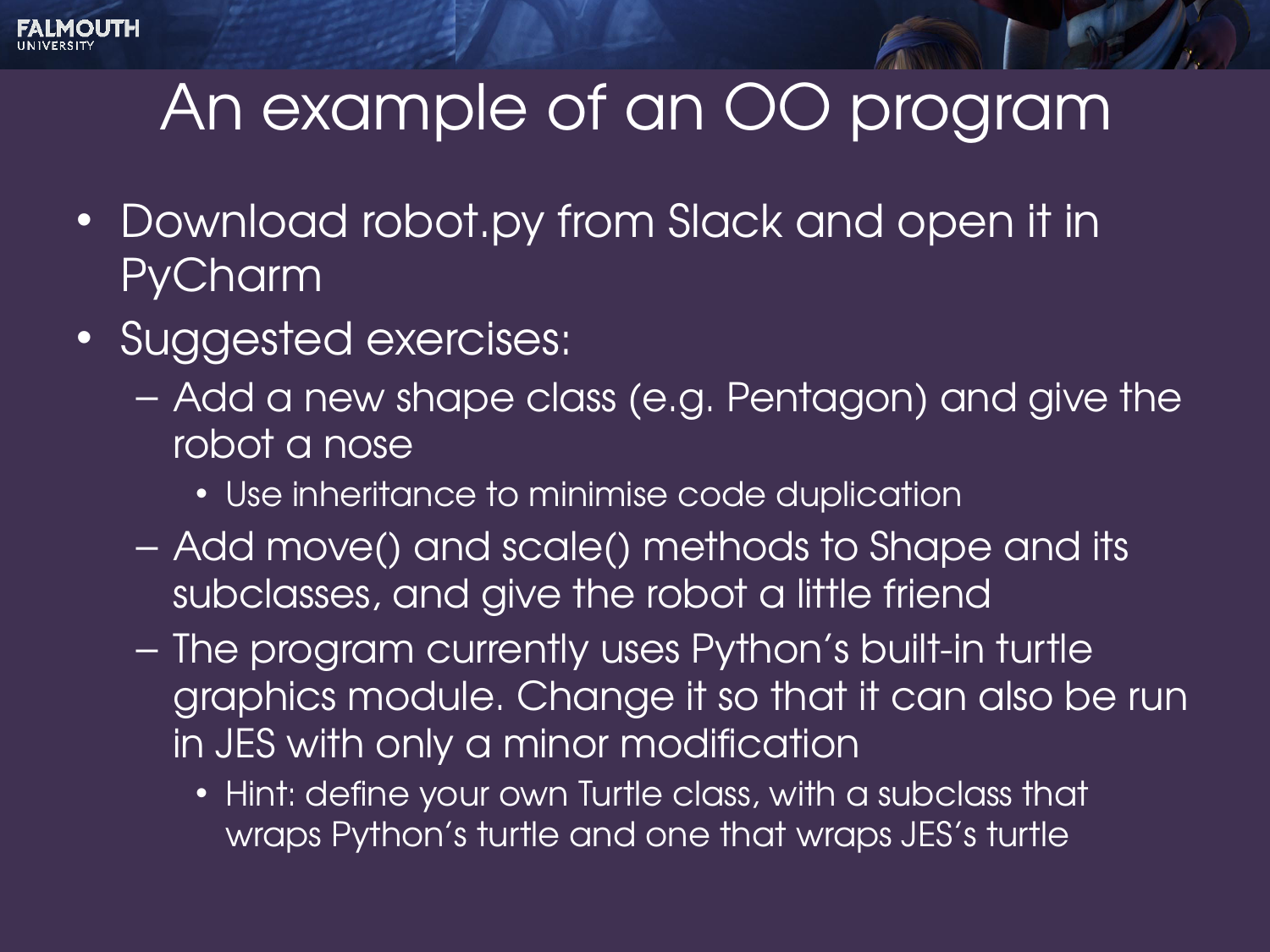

# An example of an OO program
Download robot.py from Slack and open it in PyCharm
Suggested exercises:
Add a new shape class (e.g. Pentagon) and give the robot a nose
Use inheritance to minimise code duplication
Add move() and scale() methods to Shape and its subclasses, and give the robot a little friend
The program currently uses Python’s built-in turtle graphics module. Change it so that it can also be run in JES with only a minor modification
Hint: define your own Turtle class, with a subclass that wraps Python’s turtle and one that wraps JES’s turtle